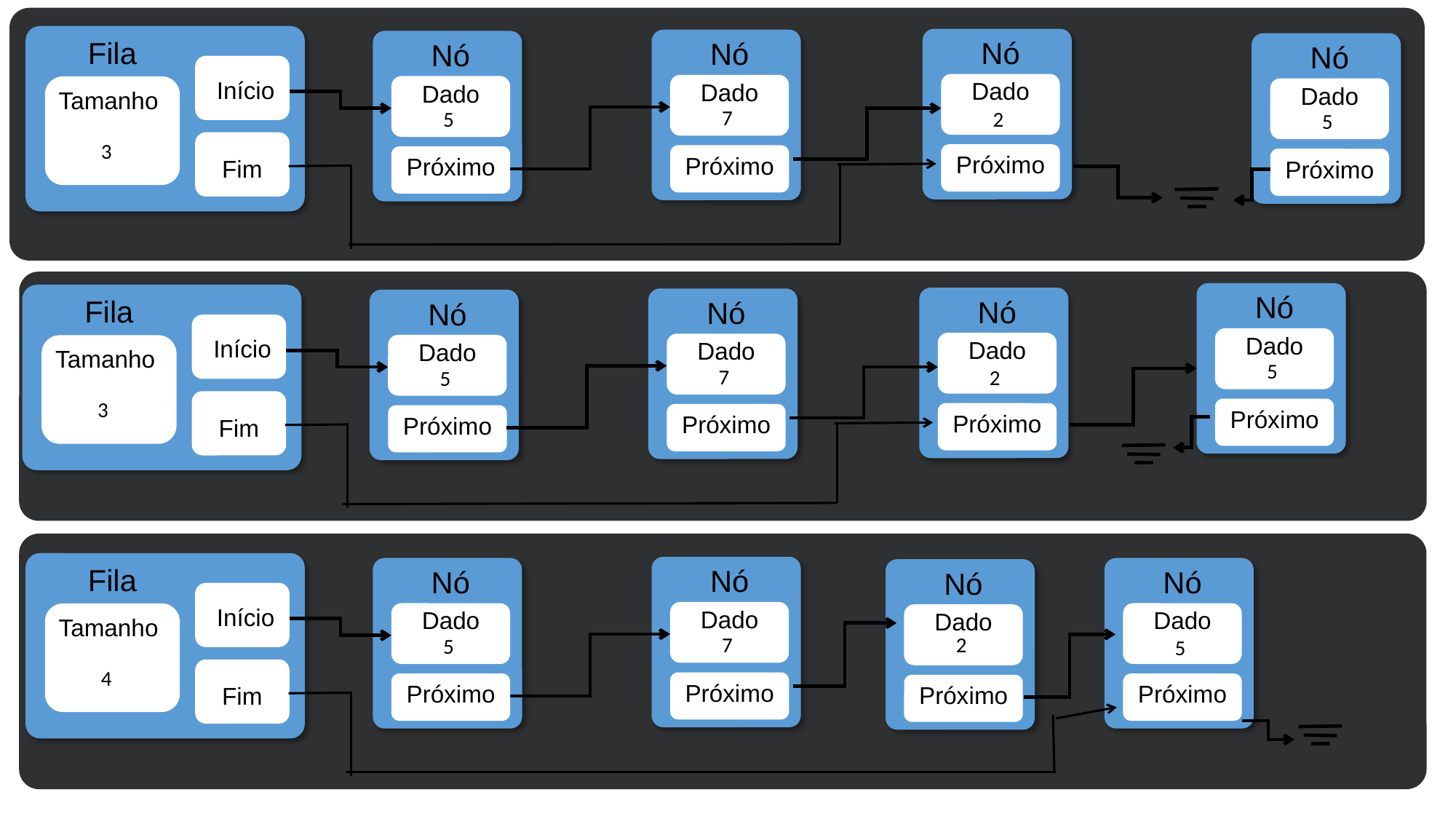

Fila

Início

Tamanho

Fim

Nó
Dado

Próximo

Nó
Dado

Próximo

Nó
Dado

Próximo

Nó
Dado

Próximo
7
2
5
5
3

Nó
Dado

Próximo

Fila

Início

Tamanho

Fim

Nó
Dado

Próximo

Nó
Dado

Próximo

Nó
Dado

Próximo
5
7
2
5
3

Fila

Início

Tamanho

Fim

Nó
Dado

Próximo

Nó
Dado

Próximo

Nó
Dado

Próximo

Nó
Dado

Próximo
7
2
5
5
4